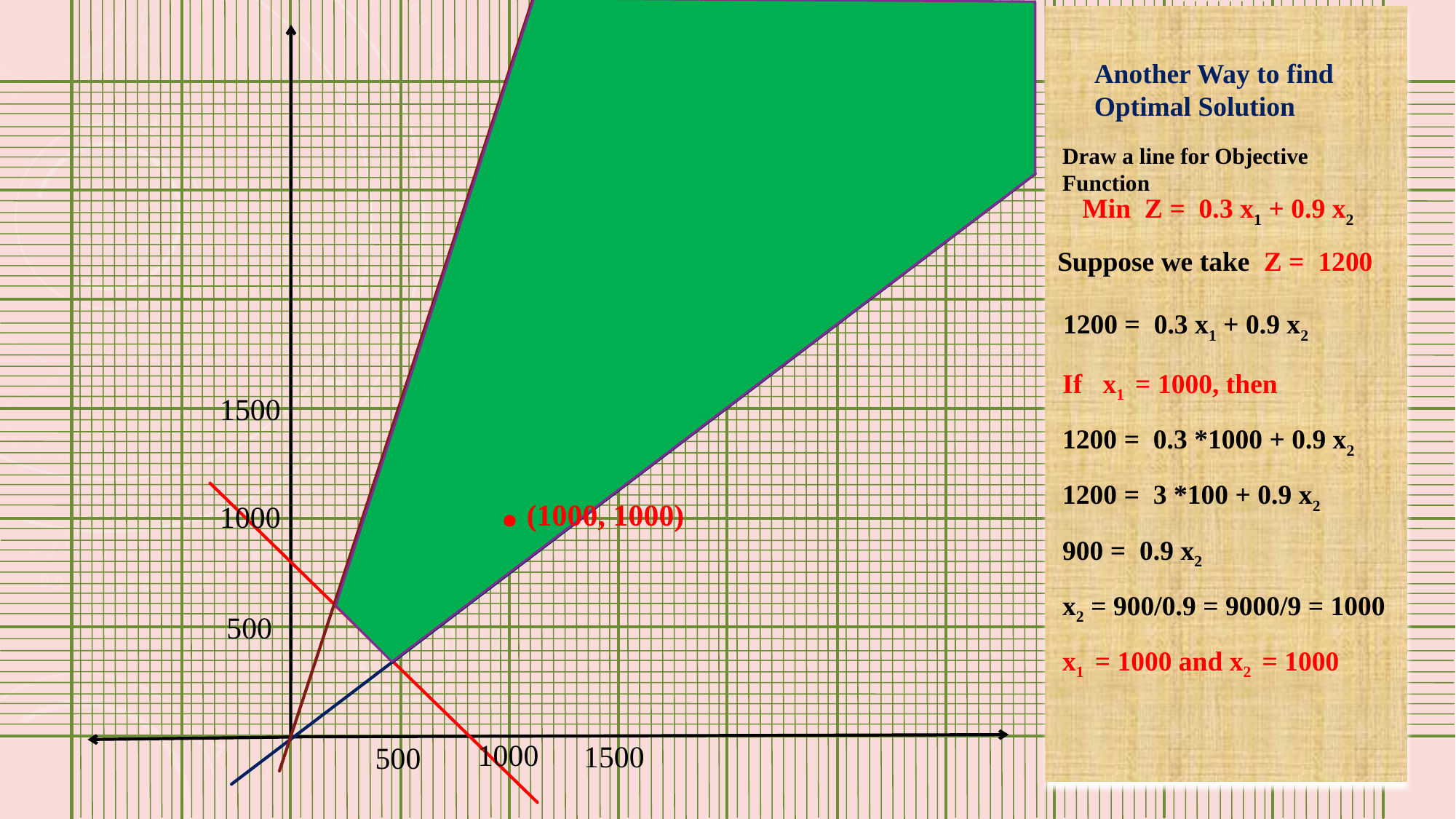

Another Way to find
Optimal Solution
Draw a line for Objective Function
Min  Z =  0.3 x1 + 0.9 x2
Suppose we take  Z =  1200
  1200 =  0.3 x1 + 0.9 x2
If   x1  = 1000, then
1200 =  0.3 *1000 + 0.9 x2
1200 =  3 *100 + 0.9 x2
900 =  0.9 x2
x2 = 900/0.9 = 9000/9 = 1000
x1  = 1000 and x2  = 1000
1500
. (1000, 1000)
1000
500
1000
1500
500